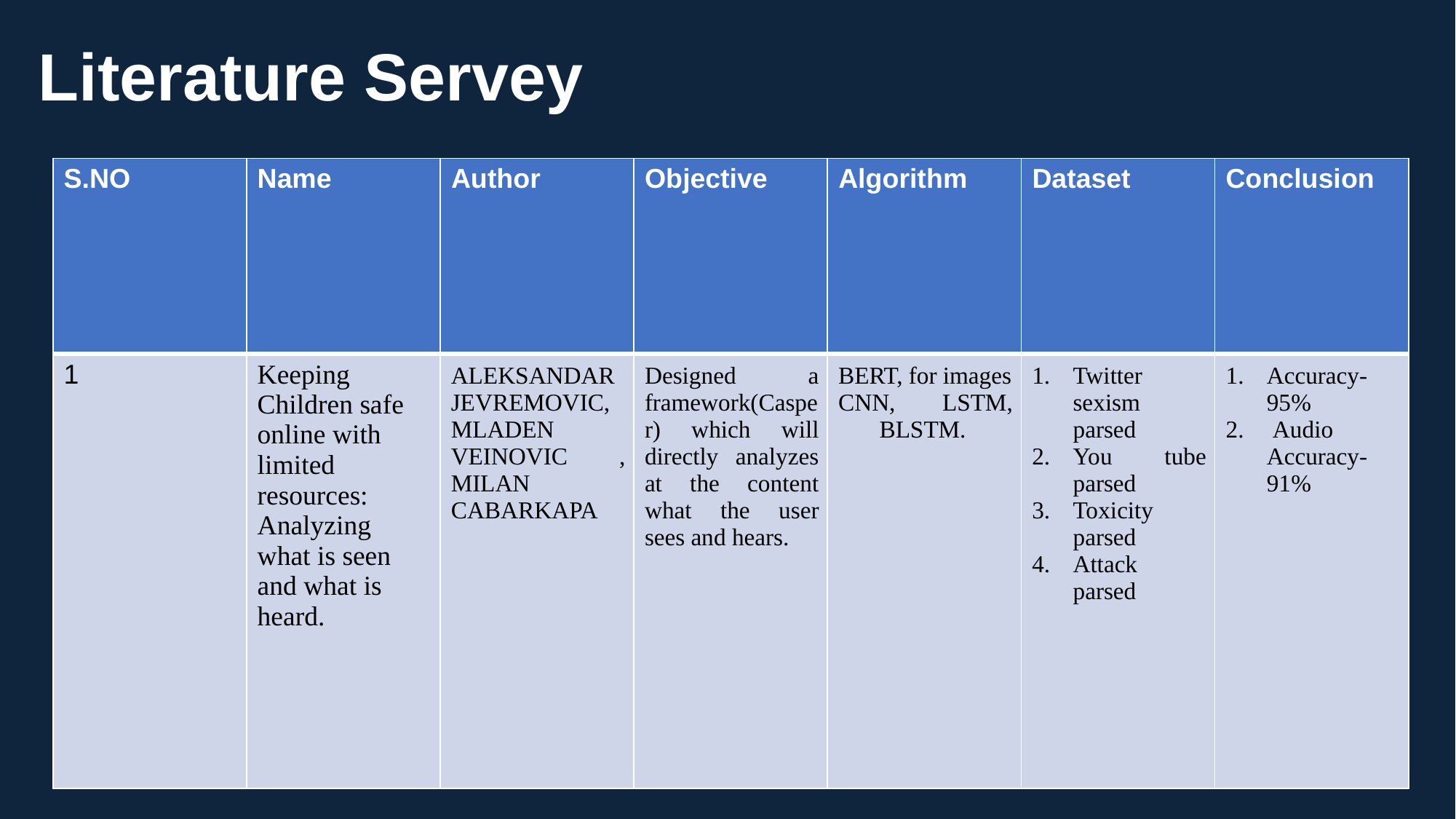

# Literature Servey
| S.NO | Name | Author | Objective | Algorithm | Dataset | Conclusion |
| --- | --- | --- | --- | --- | --- | --- |
| 1 | Keeping Children safe online with limited resources: Analyzing what is seen and what is heard. | ALEKSANDAR JEVREMOVIC, MLADEN VEINOVIC , MILAN CABARKAPA | Designed a framework(Casper) which will directly analyzes at the content what the user sees and hears. | BERT, for images CNN, LSTM, BLSTM. | Twitter sexism parsed You tube parsed Toxicity parsed Attack parsed | Accuracy- 95%  Audio Accuracy-91% |